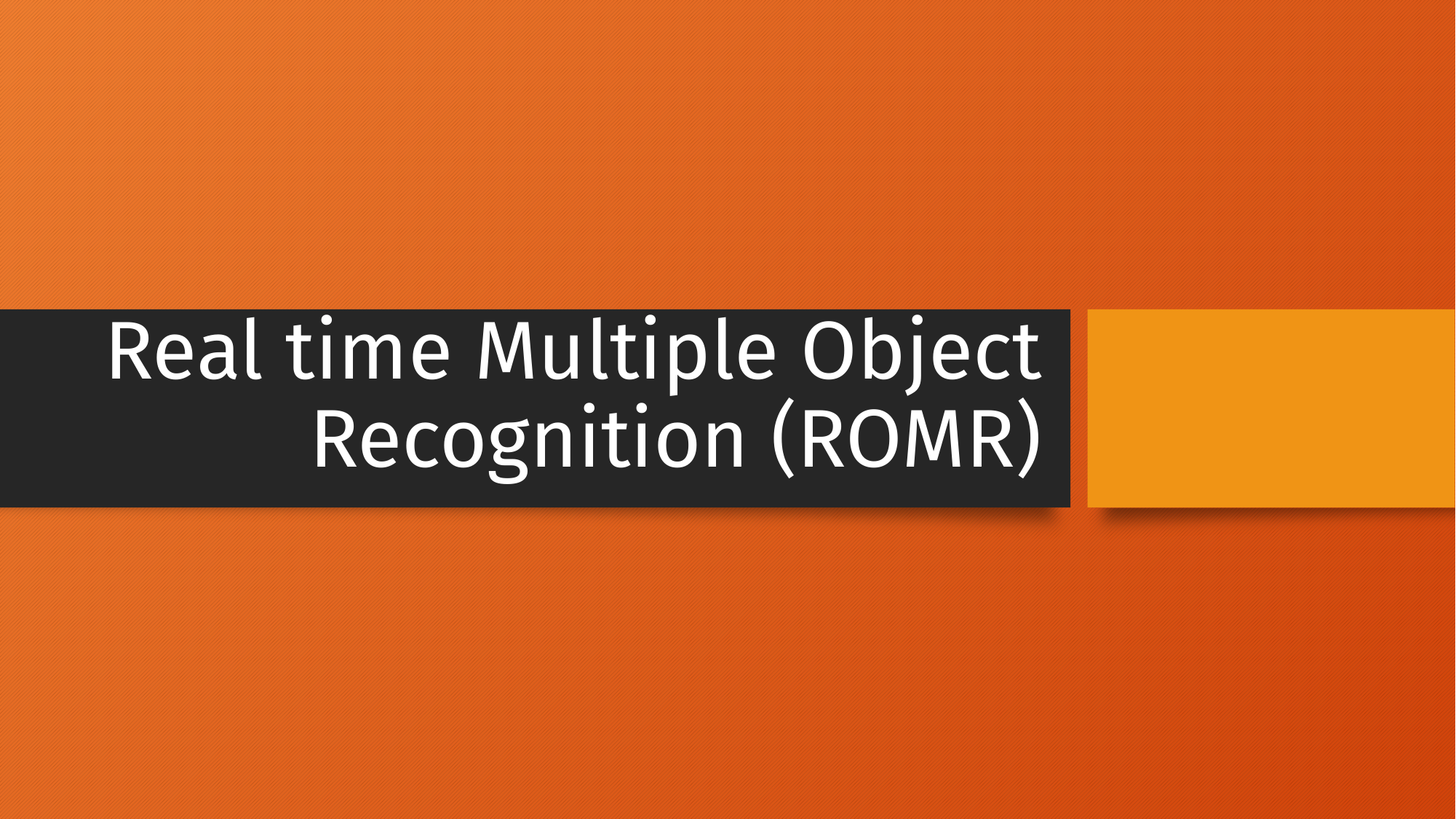

# Real time Multiple Object Recognition (ROMR)